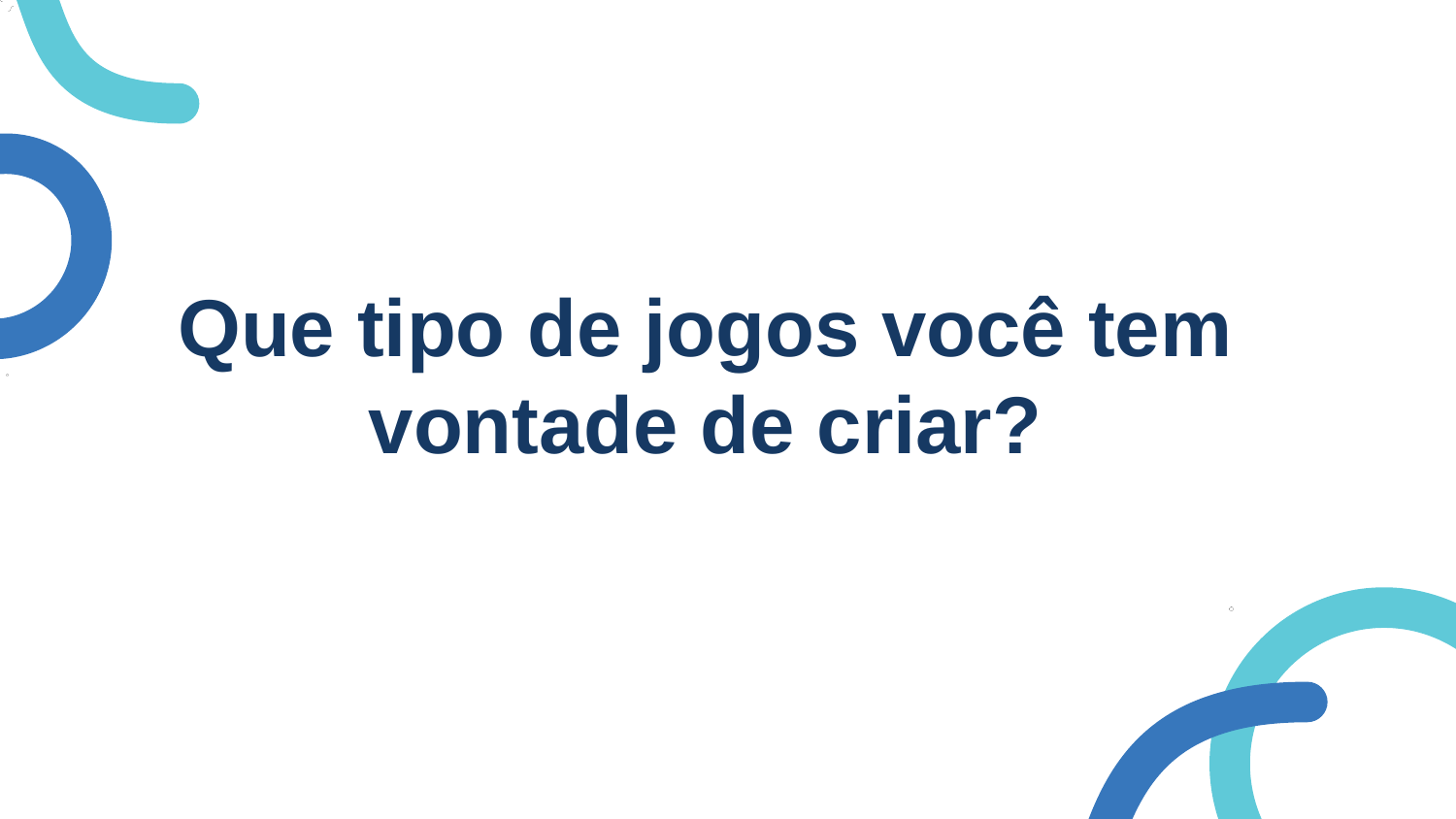

Que tipo de jogos você tem vontade de criar?